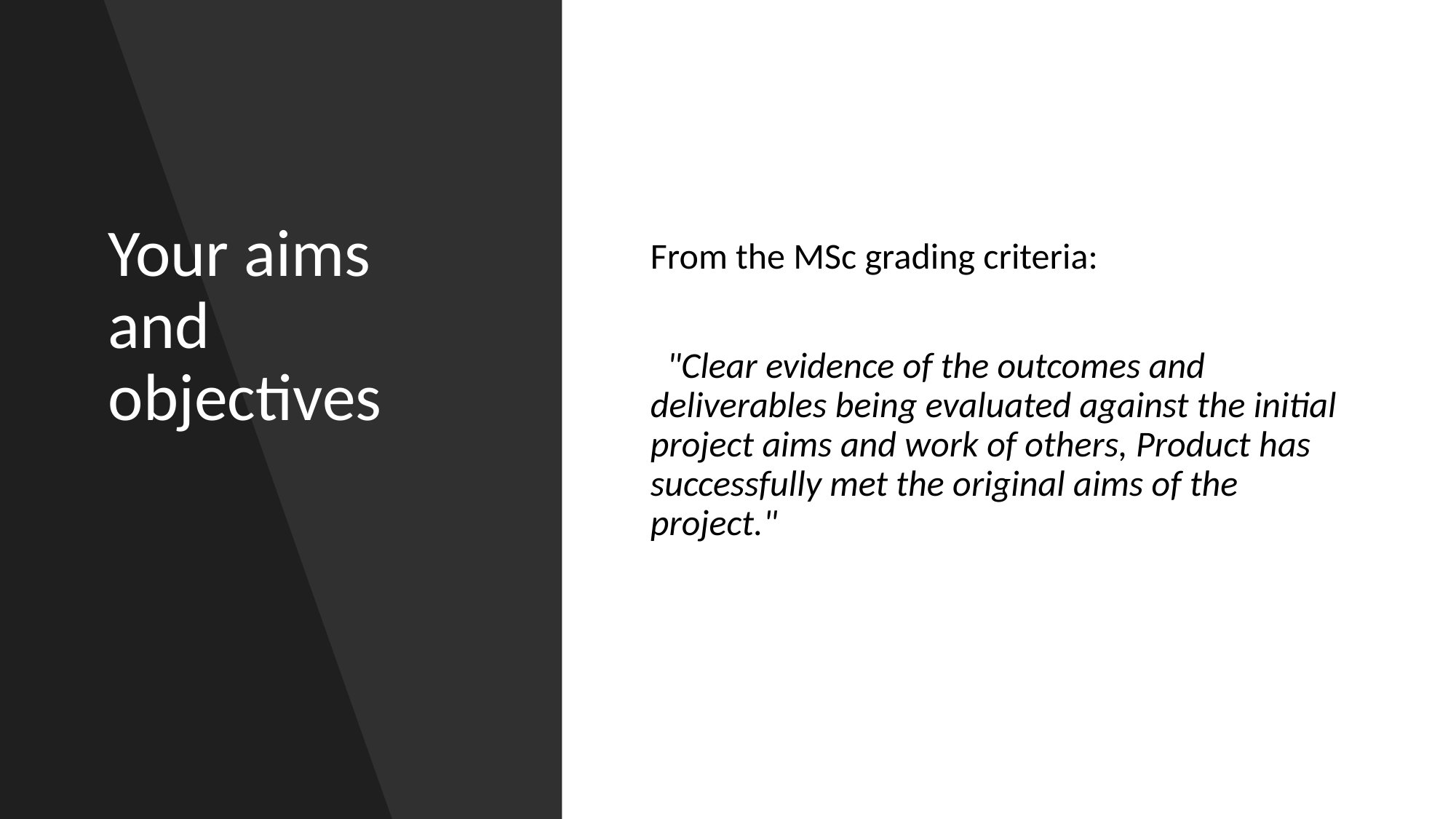

# Your aims and objectives
From the MSc grading criteria:

  "Clear evidence of the outcomes and deliverables being evaluated against the initial project aims and work of others, Product has  successfully met the original aims of the project."